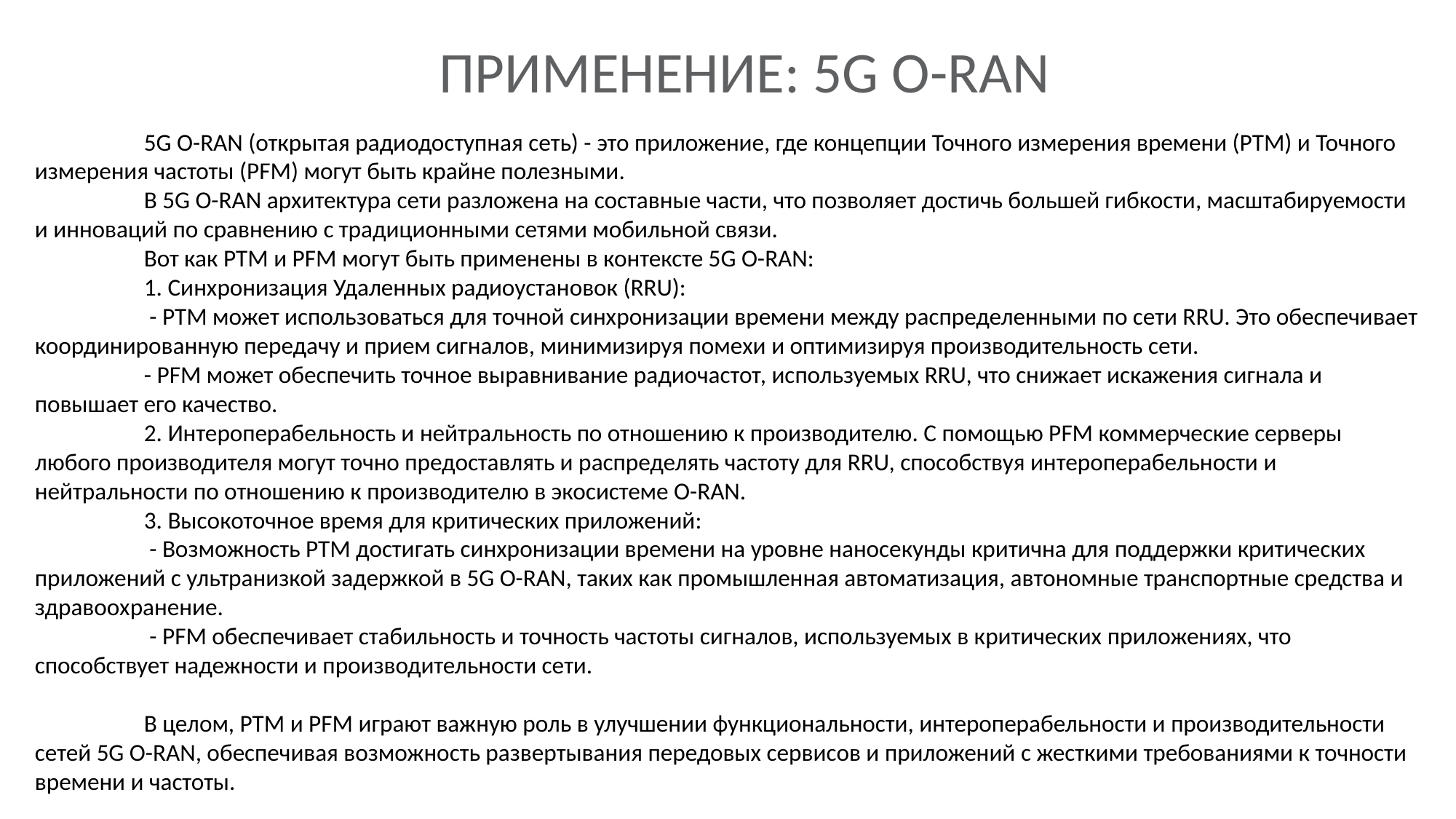

# ПРИМЕНЕНИЕ: 5G O-RAN
	5G O-RAN (открытая радиодоступная сеть) - это приложение, где концепции Точного измерения времени (PTM) и Точного измерения частоты (PFM) могут быть крайне полезными.
	В 5G O-RAN архитектура сети разложена на составные части, что позволяет достичь большей гибкости, масштабируемости и инноваций по сравнению с традиционными сетями мобильной связи.
	Вот как PTM и PFM могут быть применены в контексте 5G O-RAN:
	1. Синхронизация Удаленных радиоустановок (RRU):
  	 - PTM может использоваться для точной синхронизации времени между распределенными по сети RRU. Это обеспечивает координированную передачу и прием сигналов, минимизируя помехи и оптимизируя производительность сети.
   	- PFM может обеспечить точное выравнивание радиочастот, используемых RRU, что снижает искажения сигнала и повышает его качество.
	2. Интероперабельность и нейтральность по отношению к производителю. С помощью PFM коммерческие серверы любого производителя могут точно предоставлять и распределять частоту для RRU, способствуя интероперабельности и нейтральности по отношению к производителю в экосистеме O-RAN.
	3. Высокоточное время для критических приложений:
  	 - Возможность PTM достигать синхронизации времени на уровне наносекунды критична для поддержки критических приложений с ультранизкой задержкой в 5G O-RAN, таких как промышленная автоматизация, автономные транспортные средства и здравоохранение.
  	 - PFM обеспечивает стабильность и точность частоты сигналов, используемых в критических приложениях, что способствует надежности и производительности сети.

	В целом, PTM и PFM играют важную роль в улучшении функциональности, интероперабельности и производительности сетей 5G O-RAN, обеспечивая возможность развертывания передовых сервисов и приложений с жесткими требованиями к точности времени и частоты.